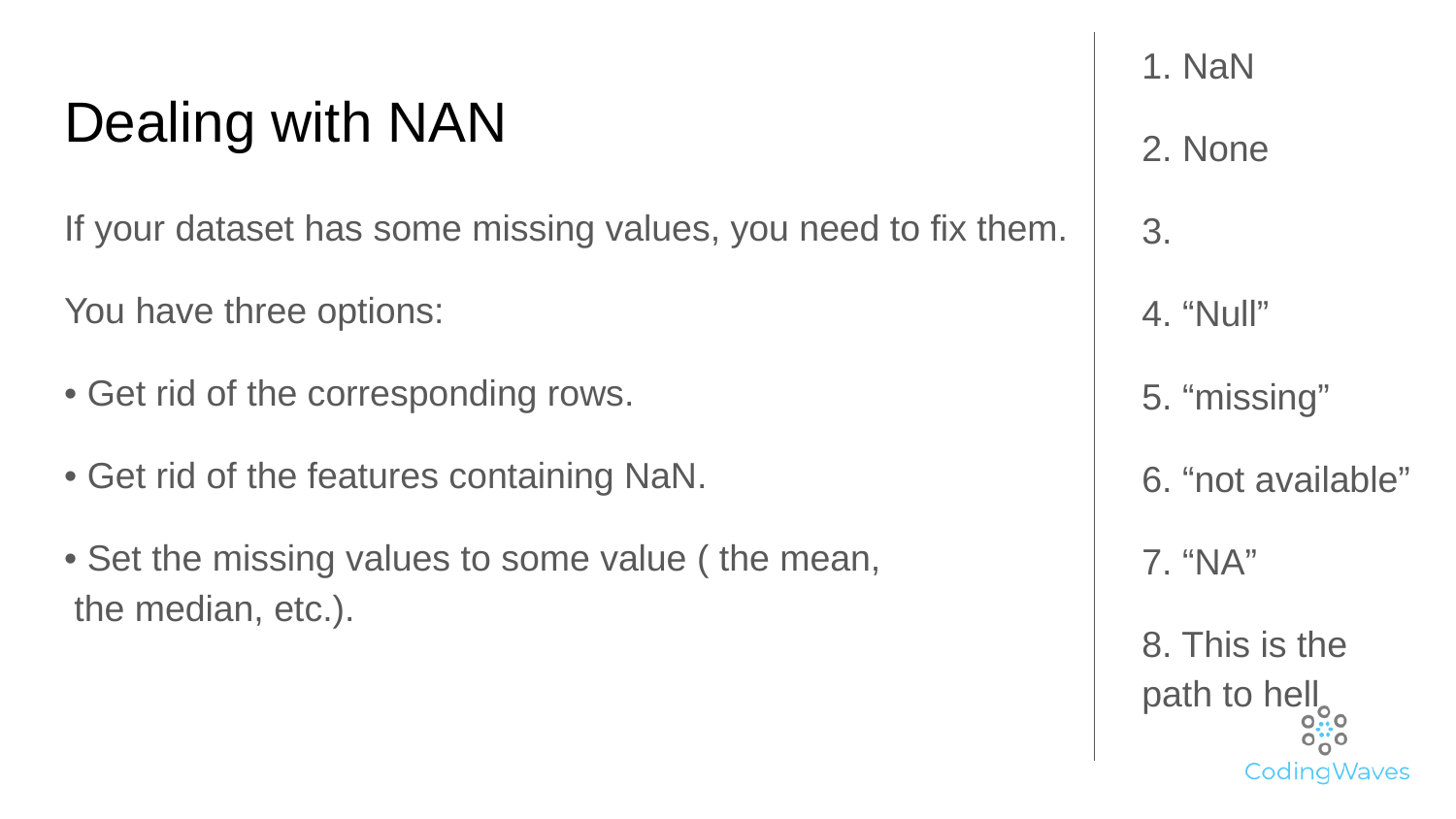

1. NaN
2. None
3.
4. “Null”
5. “missing”
6. “not available”
7. “NA”
8. This is the path to hell

# Dealing with NAN
If your dataset has some missing values, you need to fix them.
You have three options:
• Get rid of the corresponding rows.
• Get rid of the features containing NaN.
• Set the missing values to some value ( the mean,
 the median, etc.).